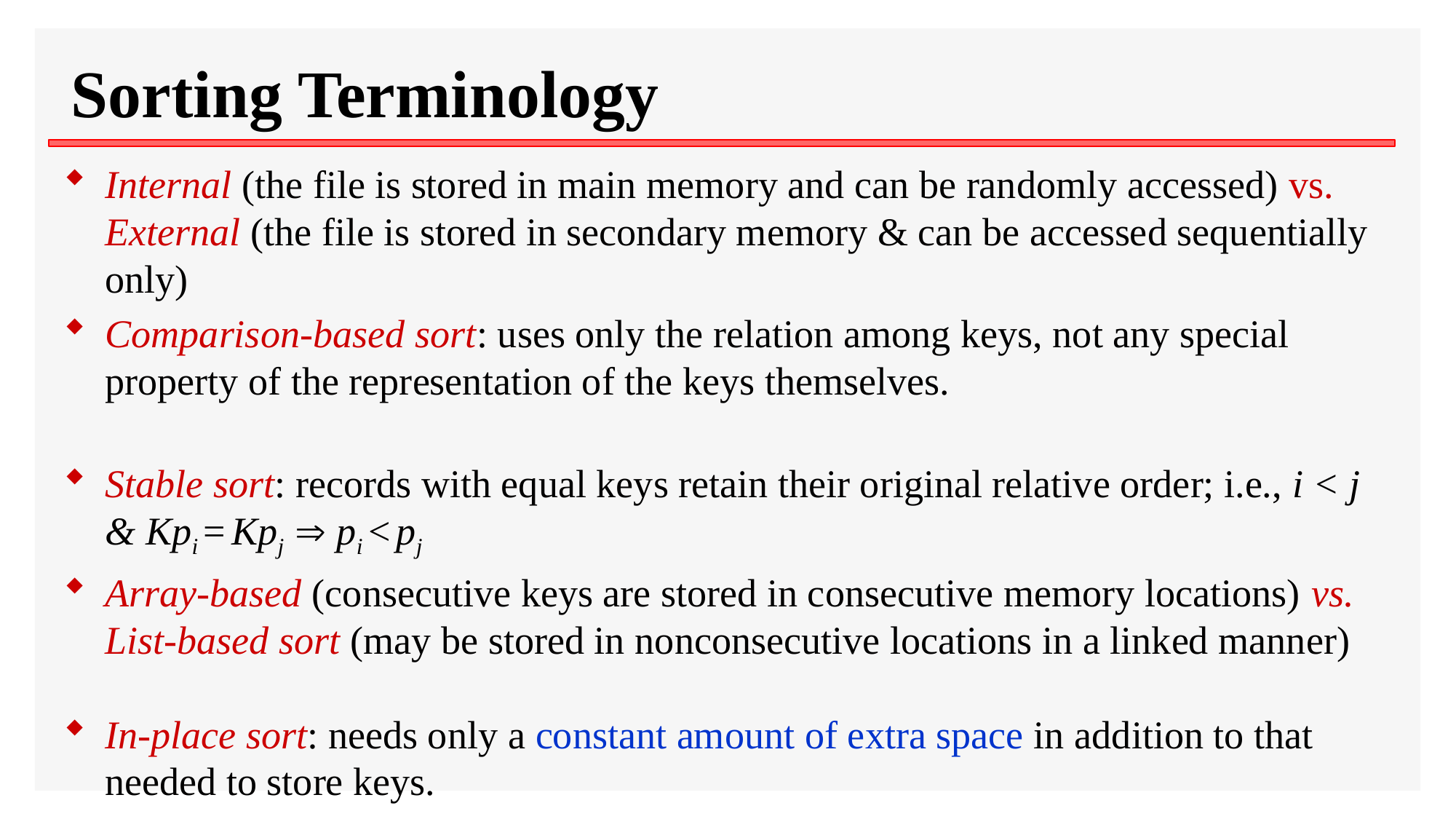

# Sorting Terminology
Internal (the file is stored in main memory and can be randomly accessed) vs. External (the file is stored in secondary memory & can be accessed sequentially only)
Comparison-based sort: uses only the relation among keys, not any special property of the representation of the keys themselves.

Stable sort: records with equal keys retain their original relative order; i.e., i < j & Kpi = Kpj  ⇒ pi < pj
Array-based (consecutive keys are stored in consecutive memory locations) vs. List-based sort (may be stored in nonconsecutive locations in a linked manner)

In-place sort: needs only a constant amount of extra space in addition to that needed to store keys.